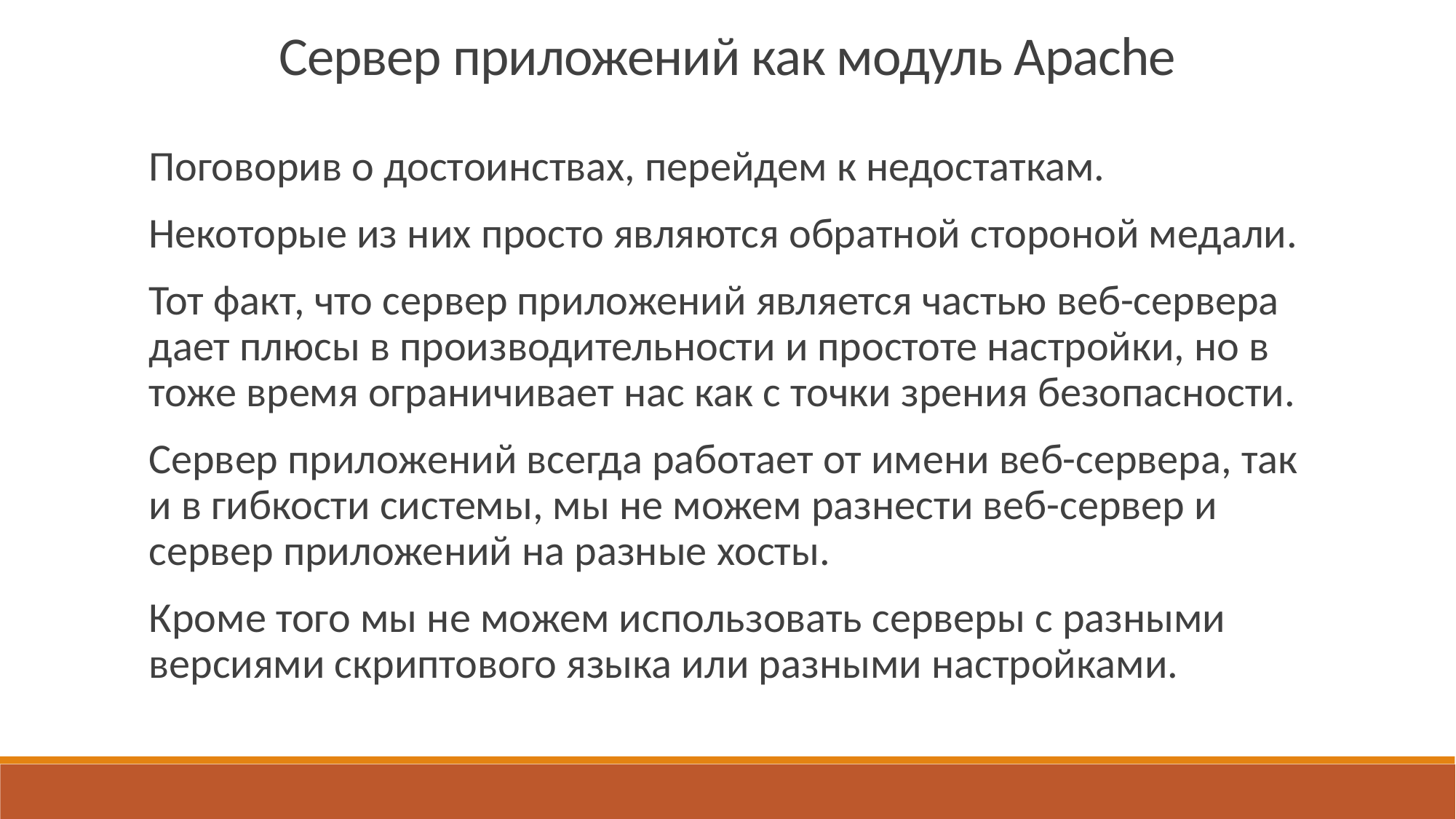

Сервер приложений как модуль Apache
Поговорив о достоинствах, перейдем к недостаткам.
Некоторые из них просто являются обратной стороной медали.
Тот факт, что сервер приложений является частью веб-сервера дает плюсы в производительности и простоте настройки, но в тоже время ограничивает нас как с точки зрения безопасности.
Сервер приложений всегда работает от имени веб-сервера, так и в гибкости системы, мы не можем разнести веб-сервер и сервер приложений на разные хосты.
Кроме того мы не можем использовать серверы с разными версиями скриптового языка или разными настройками.